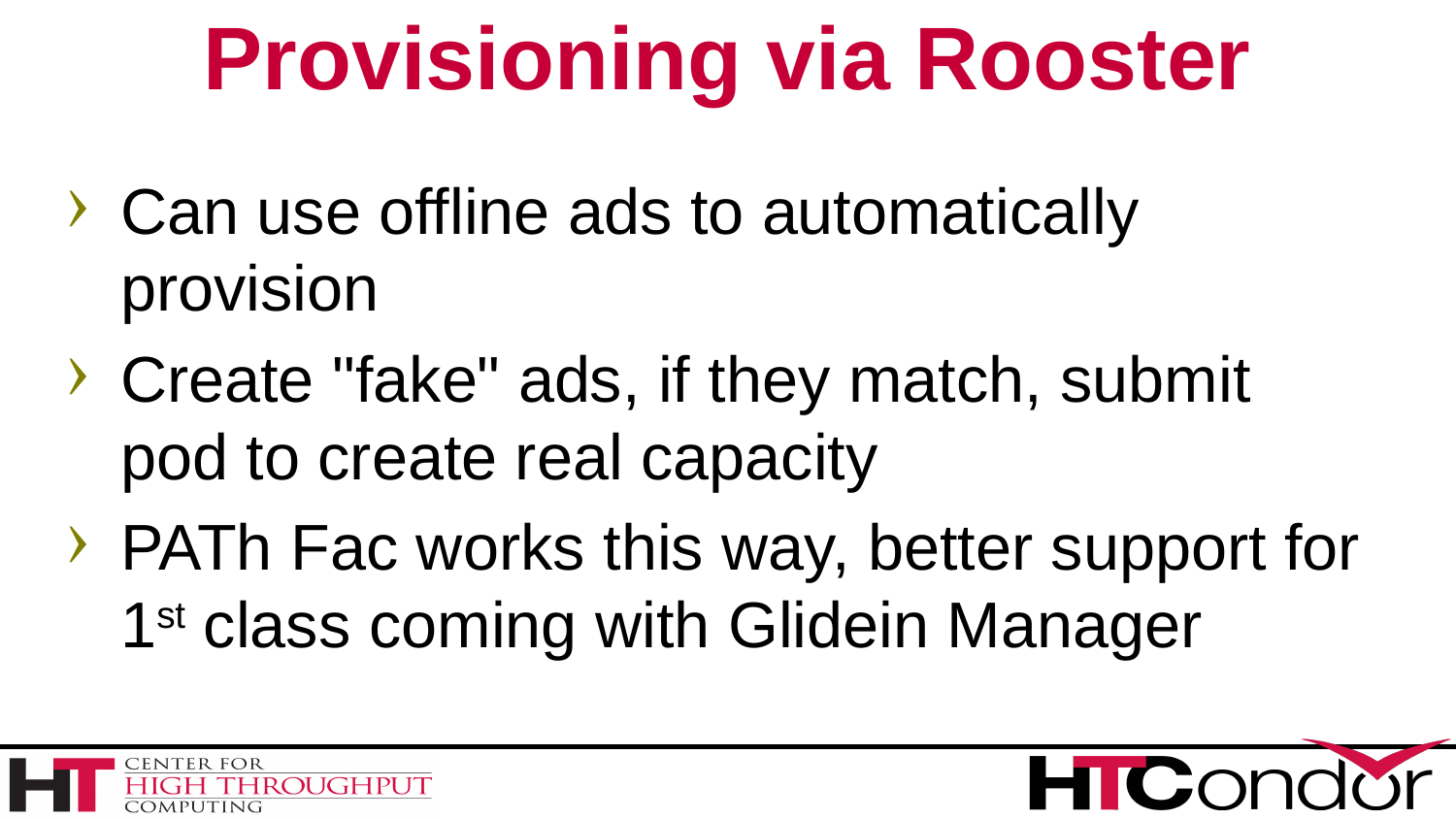

# Provisioning via Rooster
Can use offline ads to automatically  provision
Create "fake" ads, if they match, submit pod to create real capacity
PATh Fac works this way, better support for 1st class coming with Glidein Manager